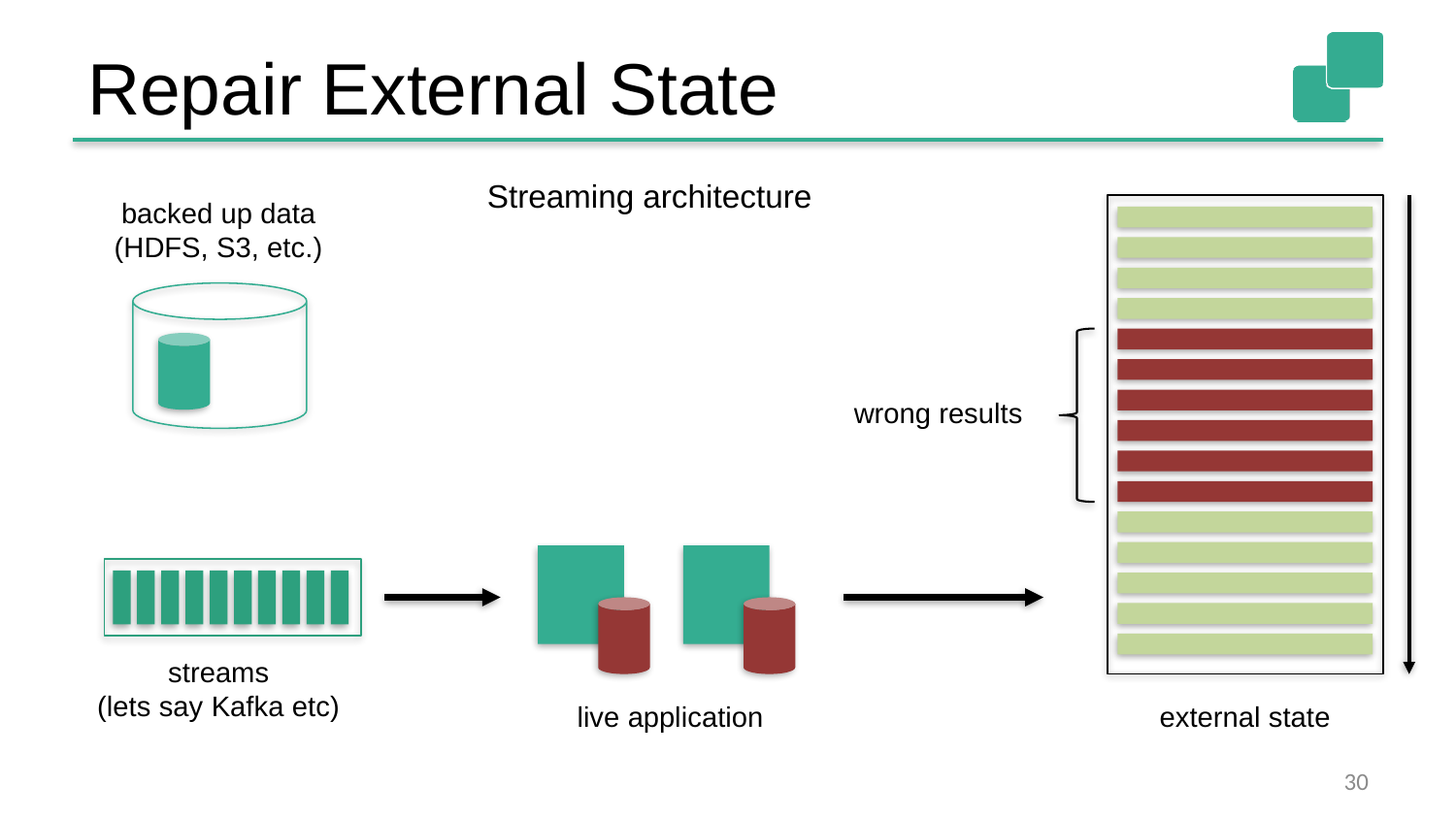

# Repair External State
Streaming architecture
backed up data
(HDFS, S3, etc.)

wrong results

streams
(lets say Kafka etc)
external state
live application
30